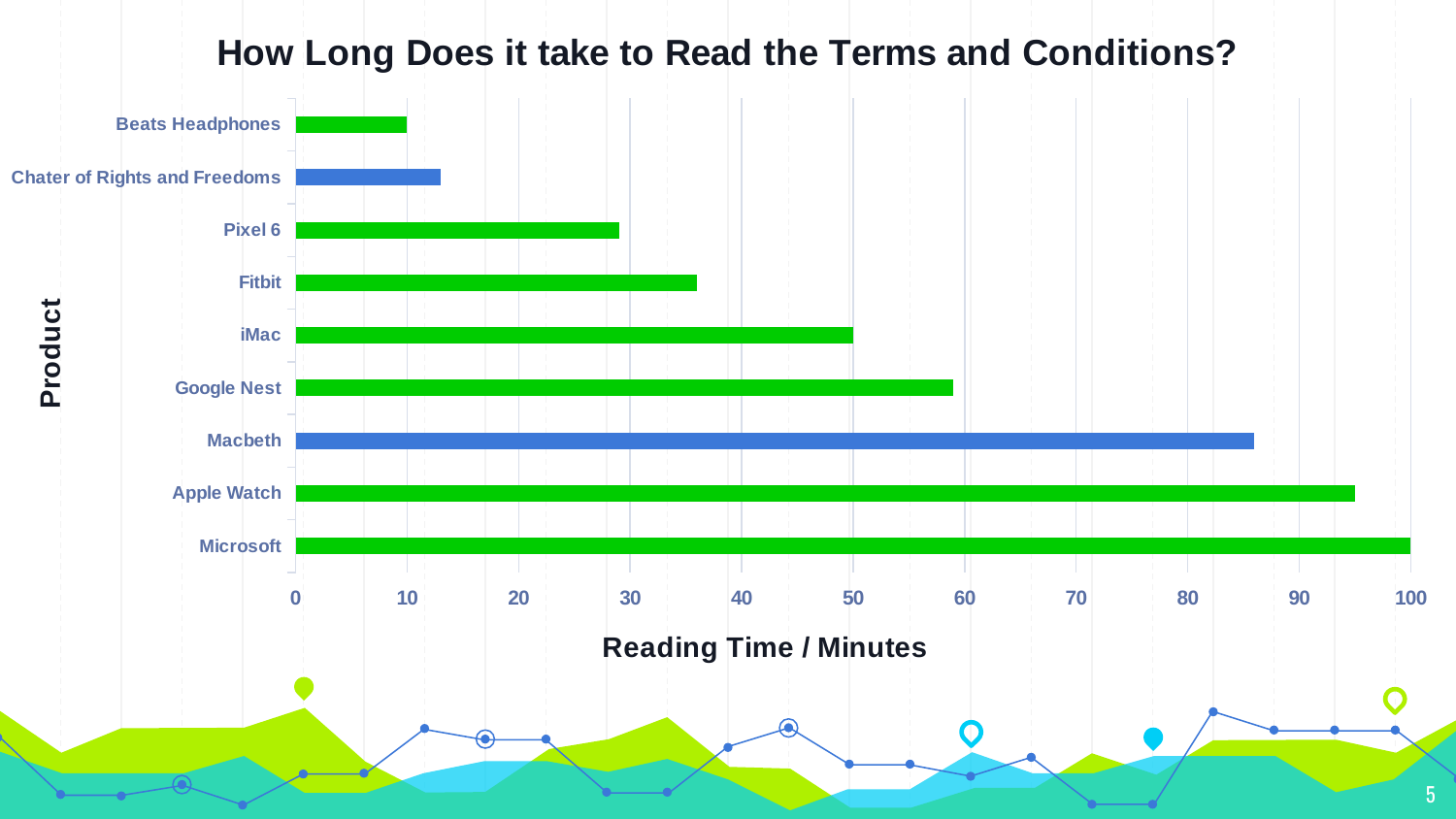

### Chart: How Long Does it take to Read the Terms and Conditions?

| Category |  |
|---|---|
| Microsoft | 108.0 |
| Apple Watch | 95.0 |
| Macbeth | 86.0 |
| Google Nest | 59.0 |
| iMac | 50.0 |
| Fitbit | 36.0 |
| Pixel 6 | 29.0 |
| Chater of Rights and Freedoms | 13.0 |
| Beats Headphones | 10.0 |
5